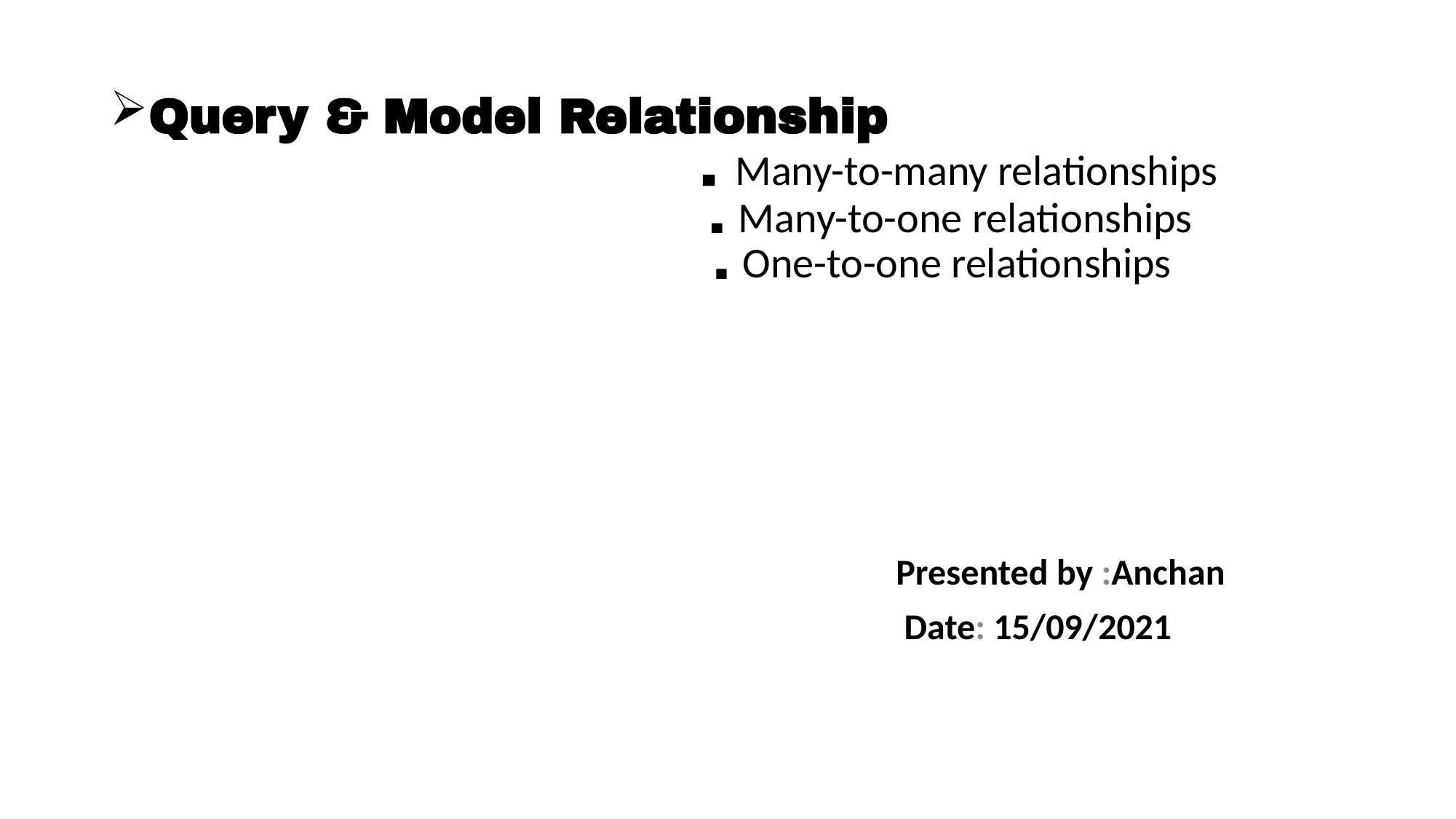

# Query & Model Relationship . Many-to-many relationships . Many-to-one relationships . One-to-one relationships
                                                                                                Presented by :Anchan
                                                                                                 Date: 15/09/2021